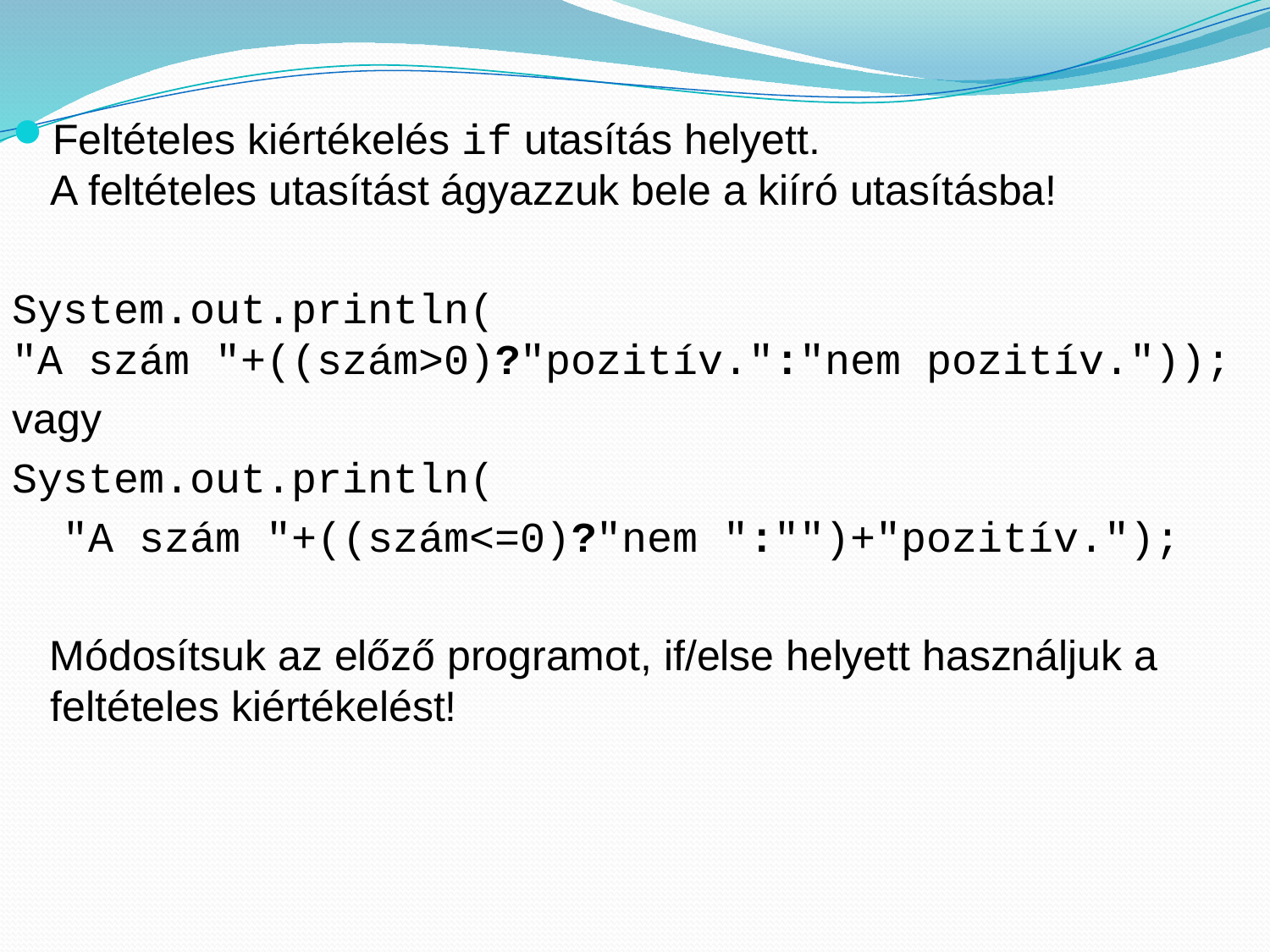

Feltételes kiértékelés if utasítás helyett.
A feltételes utasítást ágyazzuk bele a kiíró utasításba!

System.out.println(
"A szám "+((szám>0)?"pozitív.":"nem pozitív."));
vagy
System.out.println(
  "A szám "+((szám<=0)?"nem ":"")+"pozitív.");

Módosítsuk az előző programot, if/else helyett használjuk a feltételes kiértékelést!